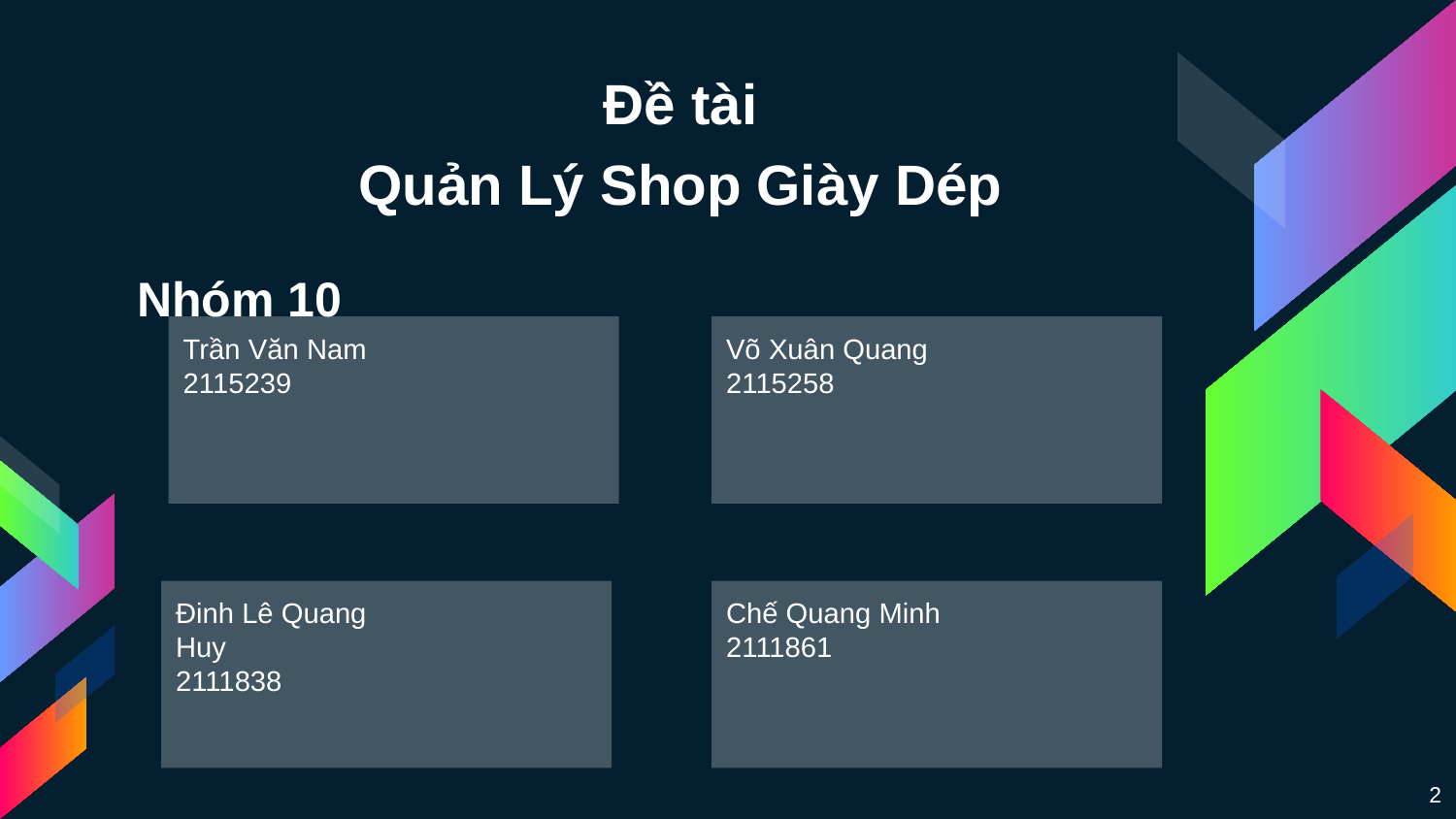

Đề tài
Quản Lý Shop Giày Dép
# Nhóm 10
Trần Văn Nam
2115239
Võ Xuân Quang
2115258

Đinh Lê Quang Huy
2111838
Chế Quang Minh
2111861
2